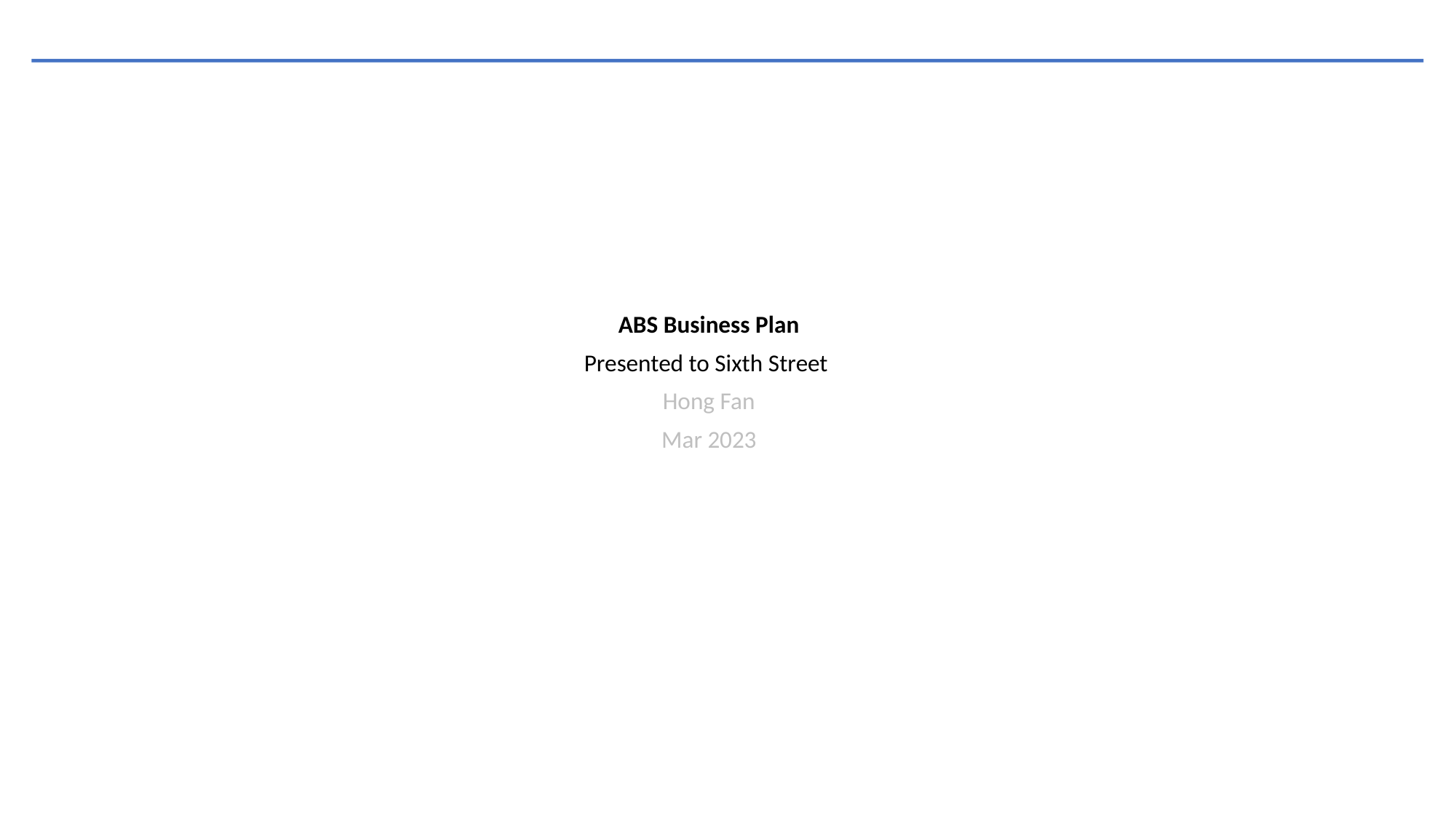

ABS Business Plan
Presented to Sixth Street
Hong Fan
Mar 2023